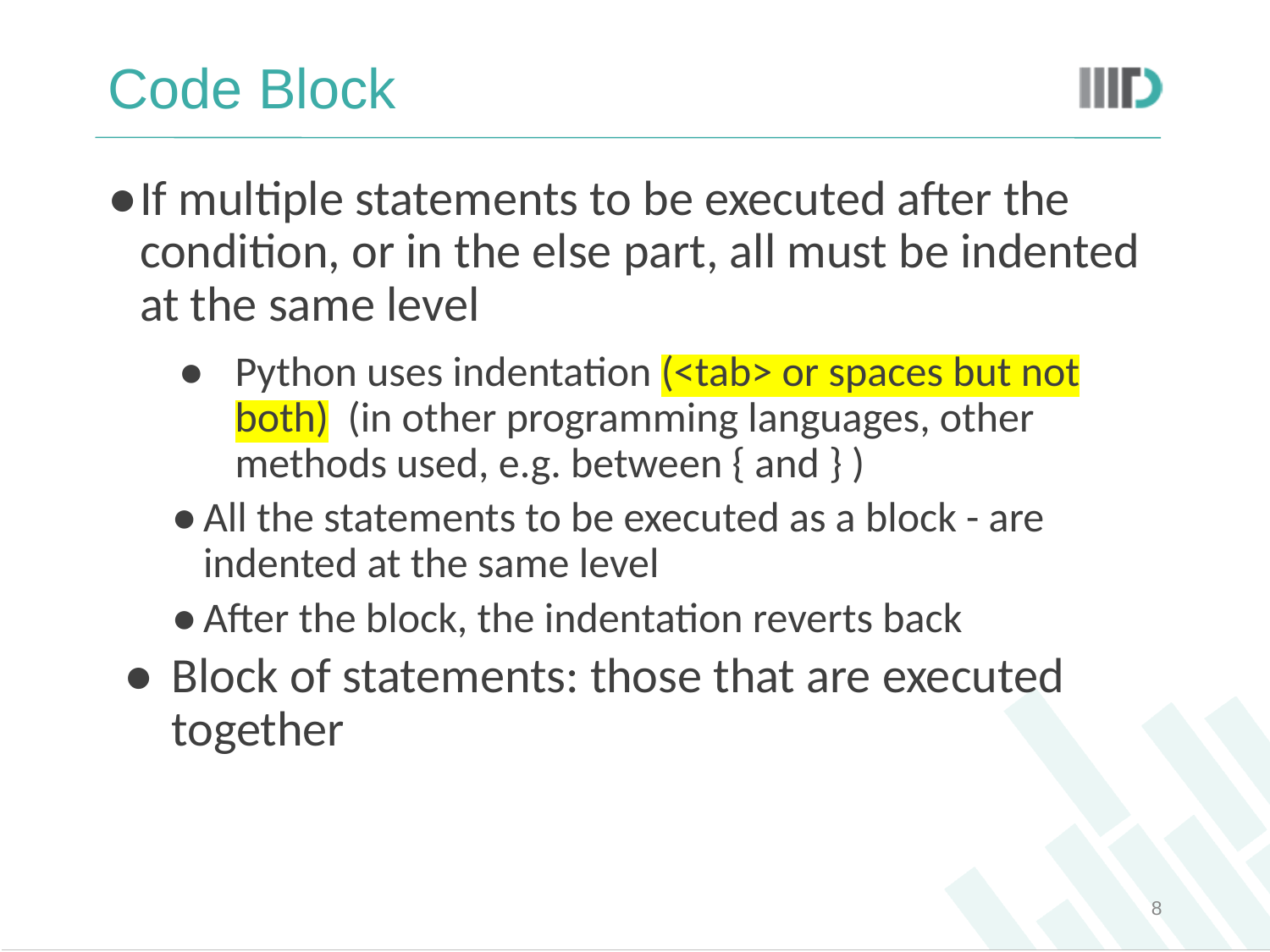

# Code Block
If multiple statements to be executed after the condition, or in the else part, all must be indented at the same level
Python uses indentation (<tab> or spaces but not both)  (in other programming languages, other methods used, e.g. between { and } )
All the statements to be executed as a block - are indented at the same level
After the block, the indentation reverts back
Block of statements: those that are executed together

8